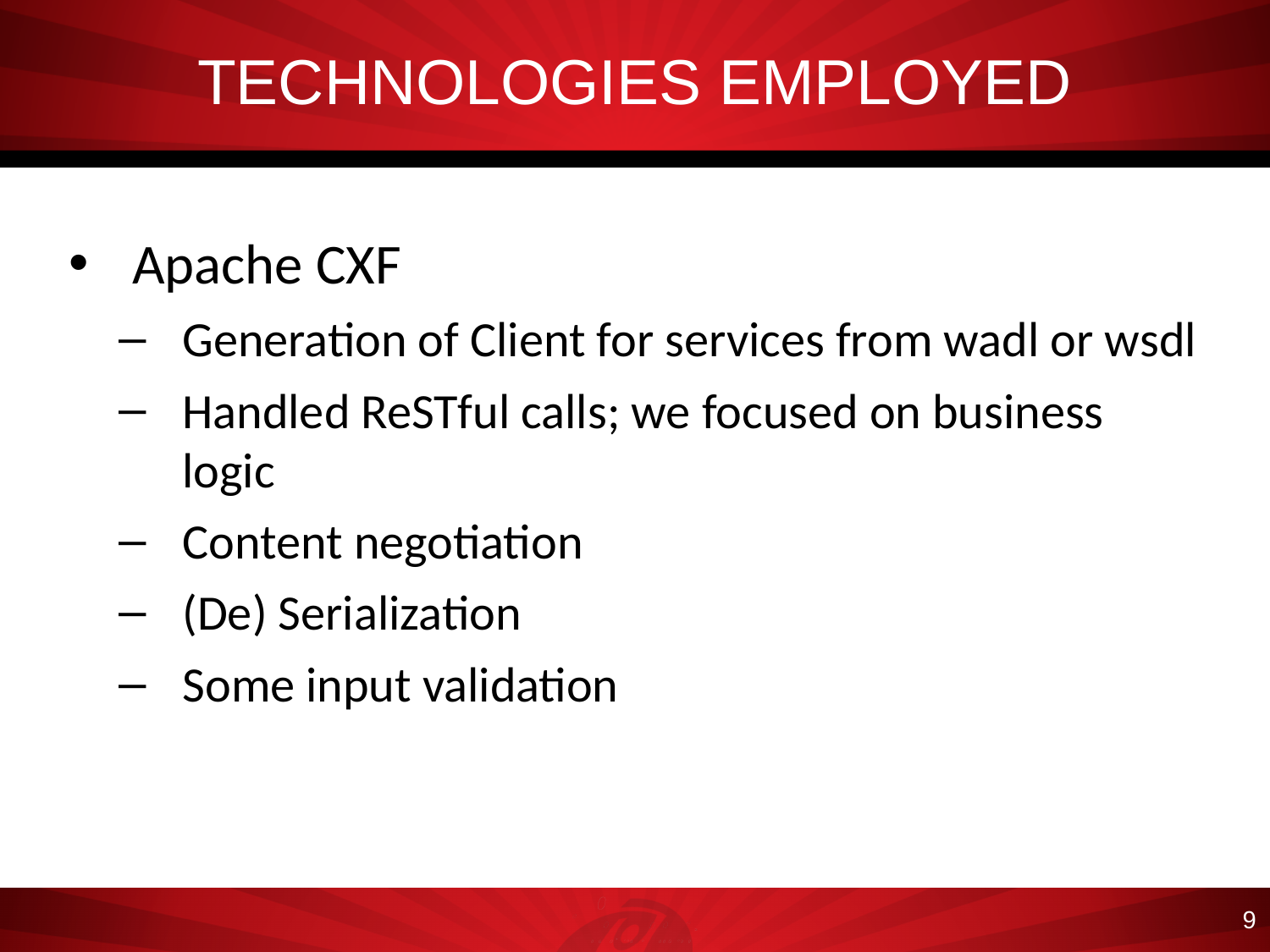

# TECHNOLOGIES EMPLOYED
Apache CXF
Generation of Client for services from wadl or wsdl
Handled ReSTful calls; we focused on business logic
Content negotiation
(De) Serialization
Some input validation

9